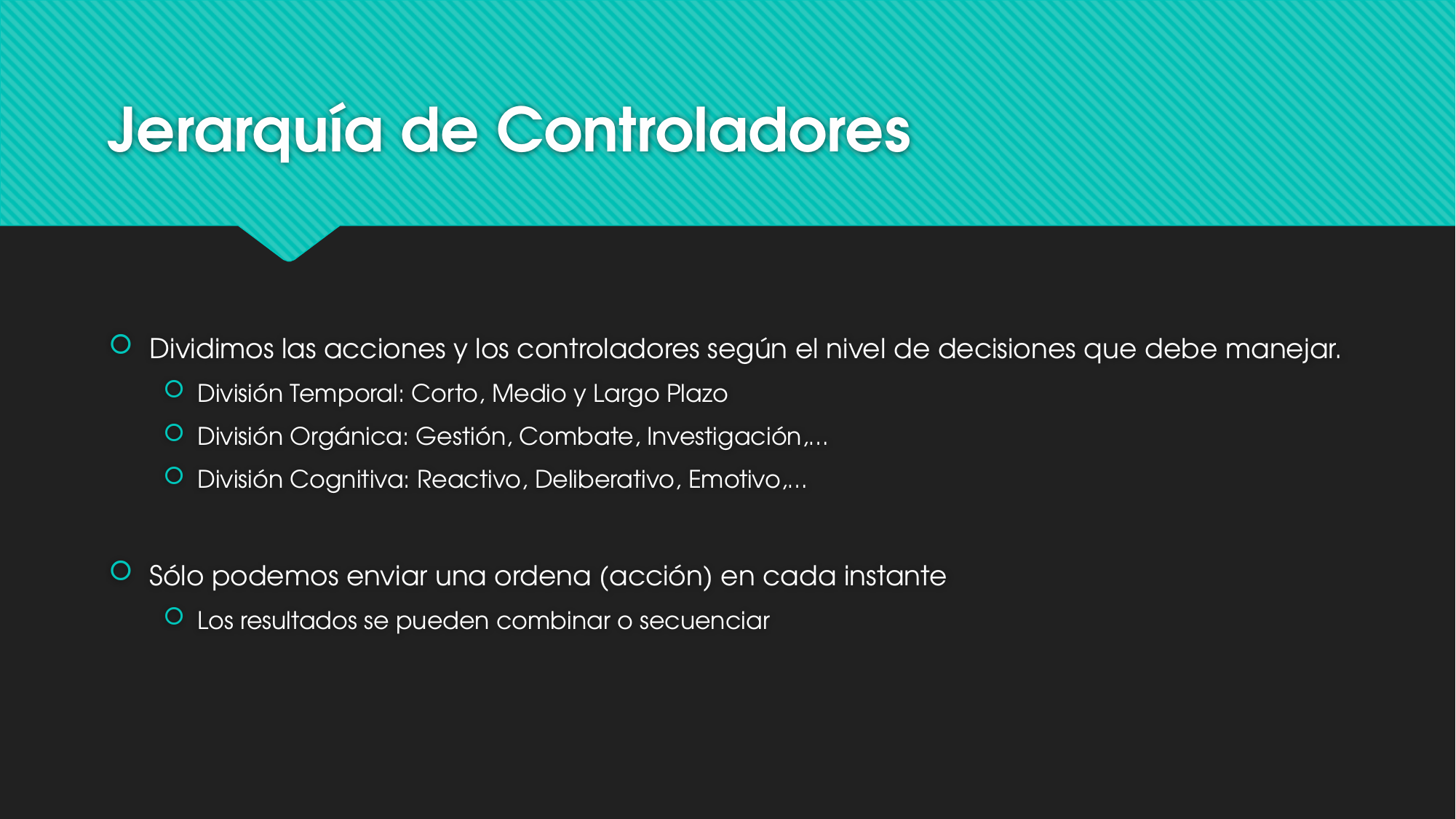

# Jerarquía de Controladores
Dividimos las acciones y los controladores según el nivel de decisiones que debe manejar.
División Temporal: Corto, Medio y Largo Plazo
División Orgánica: Gestión, Combate, Investigación,…
División Cognitiva: Reactivo, Deliberativo, Emotivo,…

Sólo podemos enviar una ordena (acción) en cada instante
Los resultados se pueden combinar o secuenciar